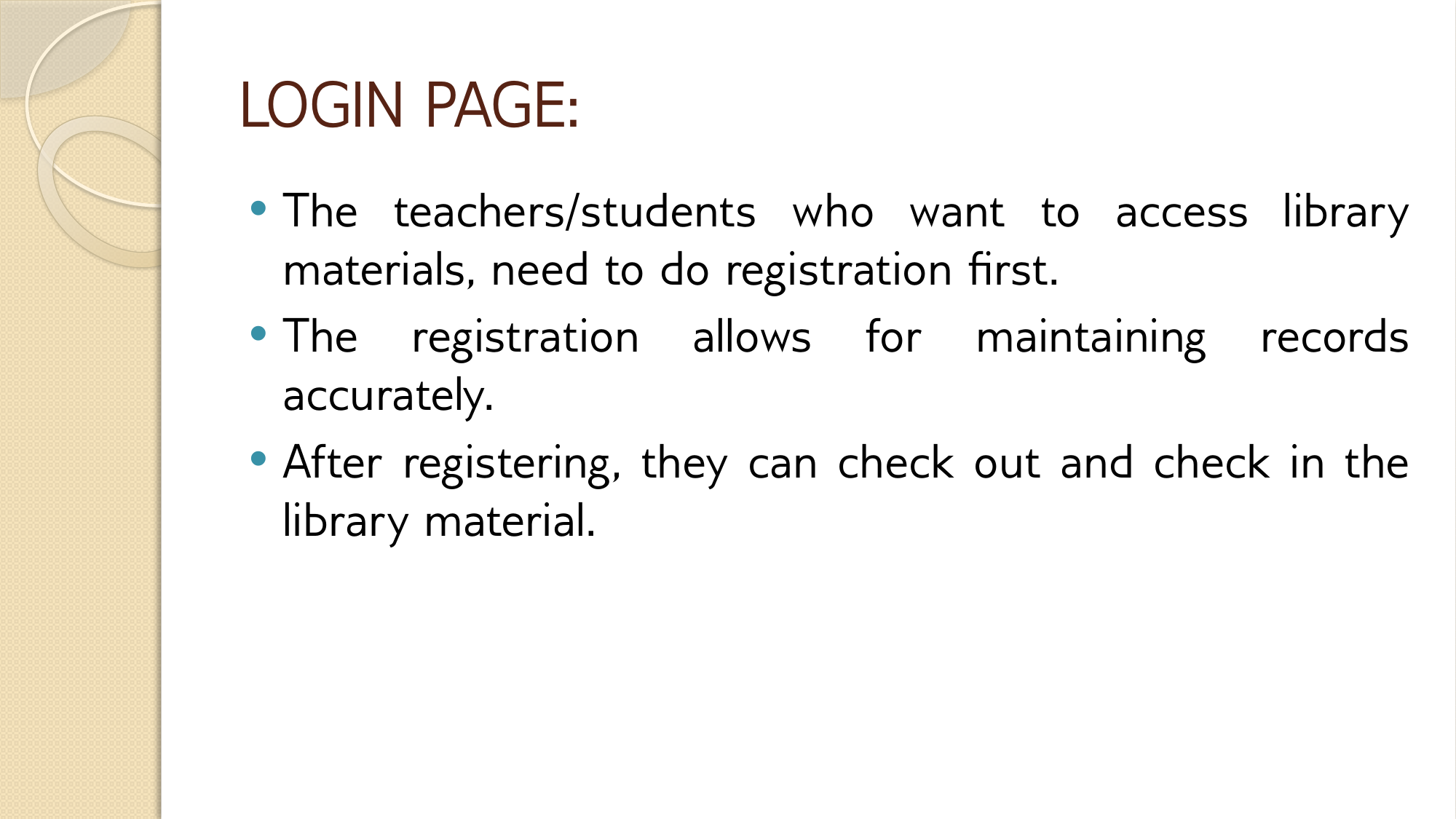

# LOGIN PAGE:
The teachers/students who want to access library materials, need to do registration first.
The registration allows for maintaining records accurately.
After registering, they can check out and check in the library material.